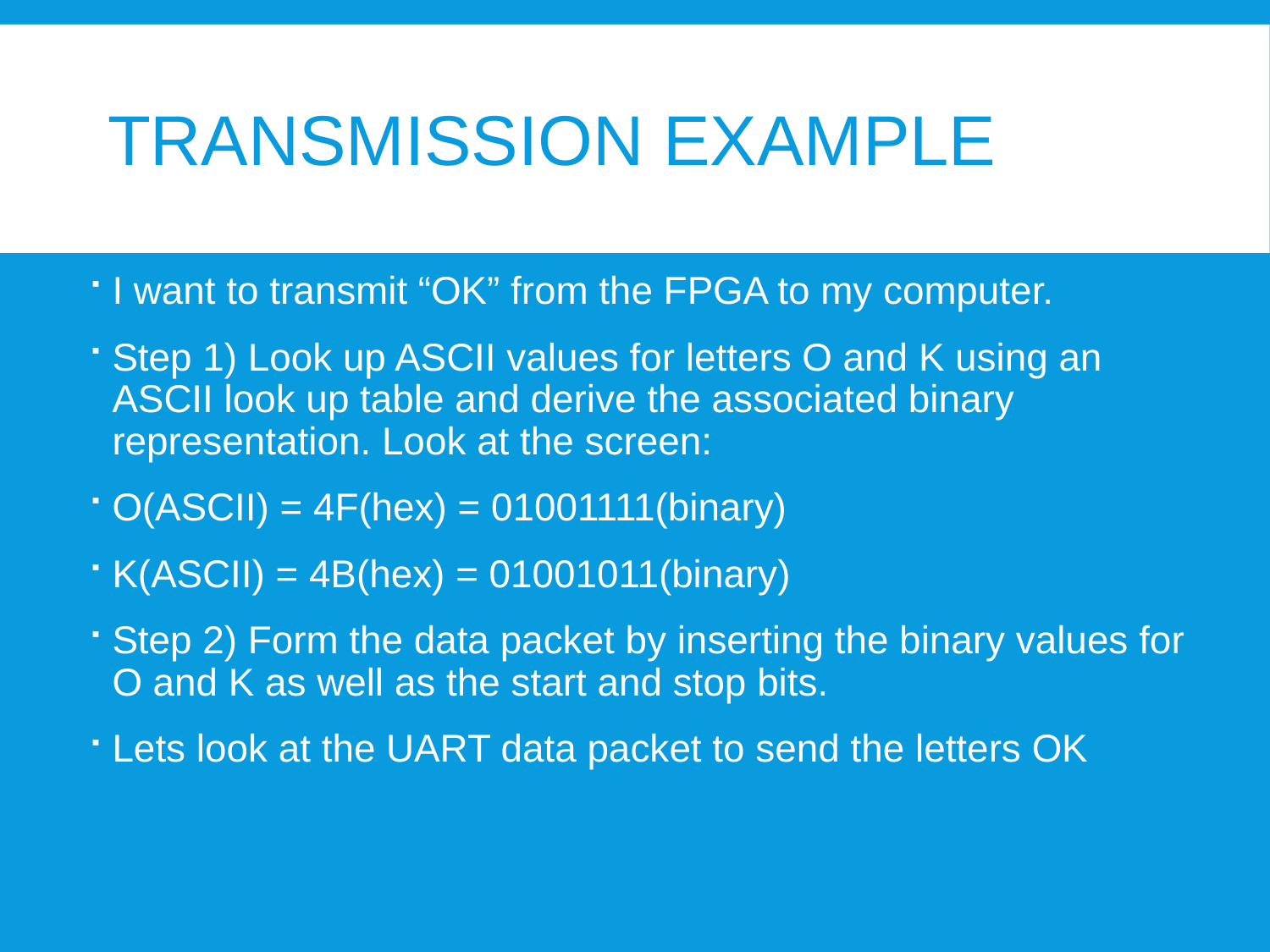

# Transmission Example
I want to transmit “OK” from the FPGA to my computer.
Step 1) Look up ASCII values for letters O and K using an ASCII look up table and derive the associated binary representation. Look at the screen:
O(ASCII) = 4F(hex) = 01001111(binary)
K(ASCII) = 4B(hex) = 01001011(binary)
Step 2) Form the data packet by inserting the binary values for O and K as well as the start and stop bits.
Lets look at the UART data packet to send the letters OK